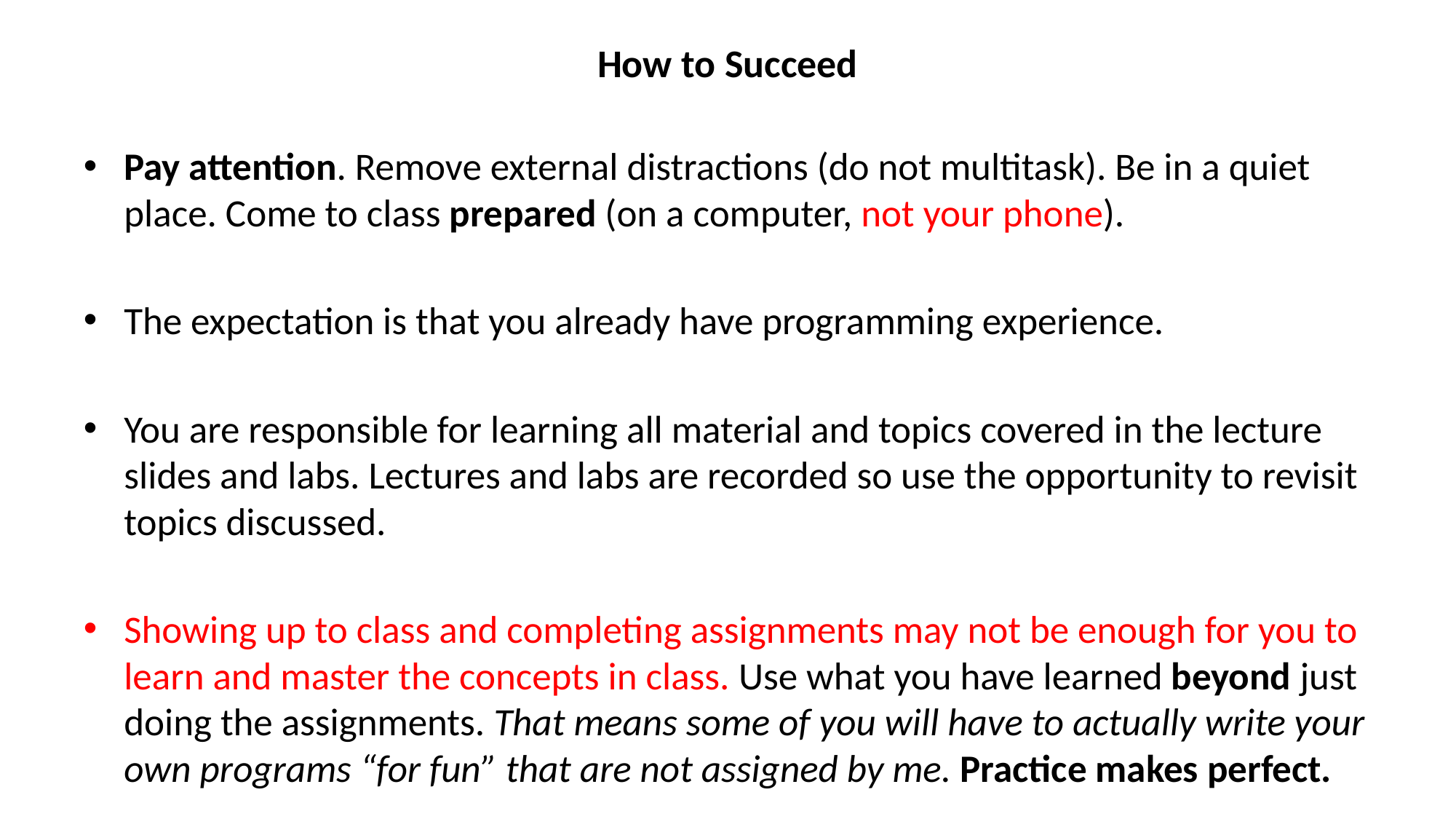

# How to Succeed
Pay attention. Remove external distractions (do not multitask). Be in a quiet place. Come to class prepared (on a computer, not your phone).

The expectation is that you already have programming experience.

You are responsible for learning all material and topics covered in the lecture slides and labs. Lectures and labs are recorded so use the opportunity to revisit topics discussed.

Showing up to class and completing assignments may not be enough for you to learn and master the concepts in class. Use what you have learned beyond just doing the assignments. That means some of you will have to actually write your own programs “for fun” that are not assigned by me. Practice makes perfect.